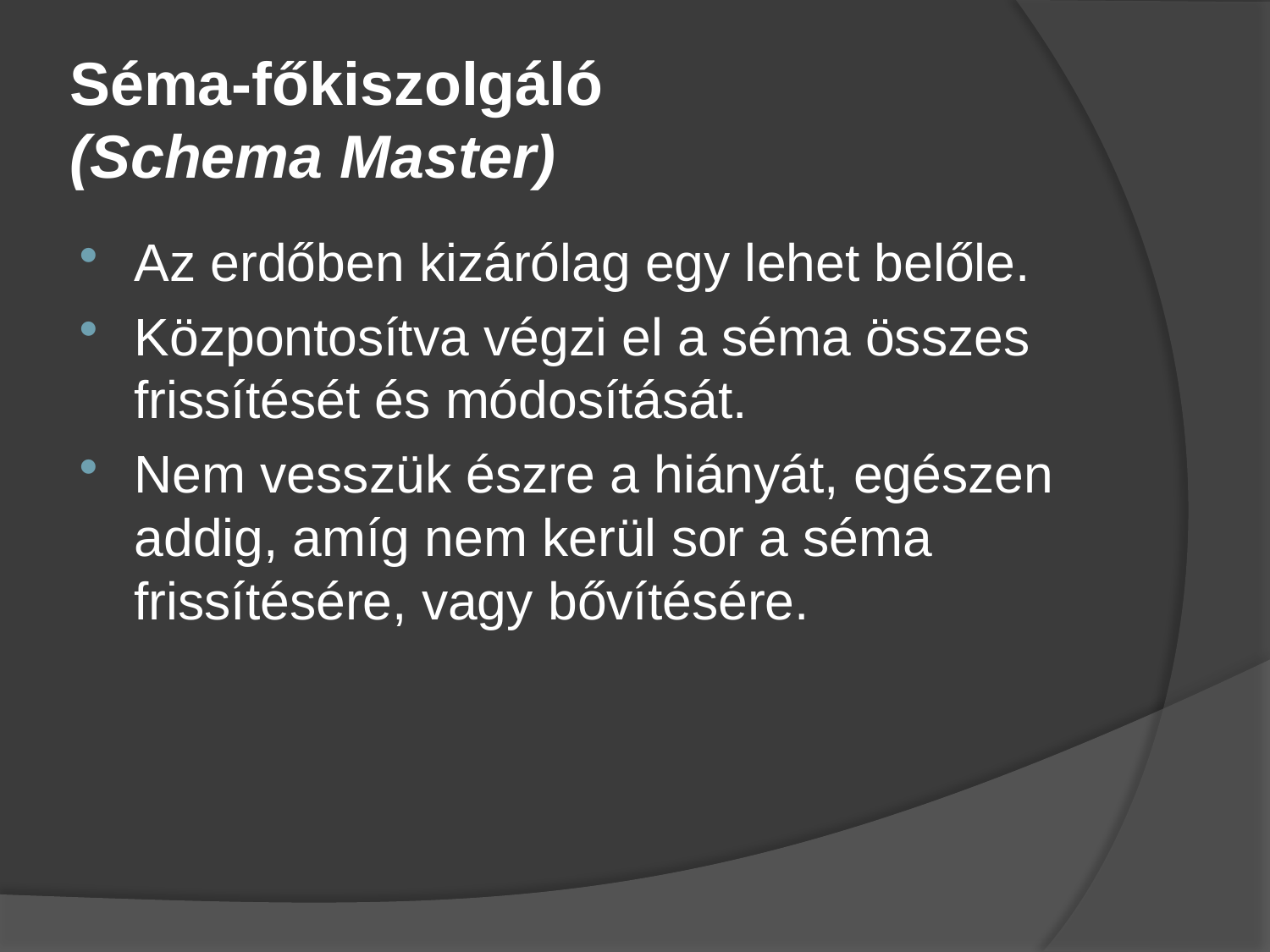

# Séma-főkiszolgáló (Schema Master)
Az erdőben kizárólag egy lehet belőle.
Központosítva végzi el a séma összes frissítését és módosítását.
Nem vesszük észre a hiányát, egészen addig, amíg nem kerül sor a séma frissítésére, vagy bővítésére.